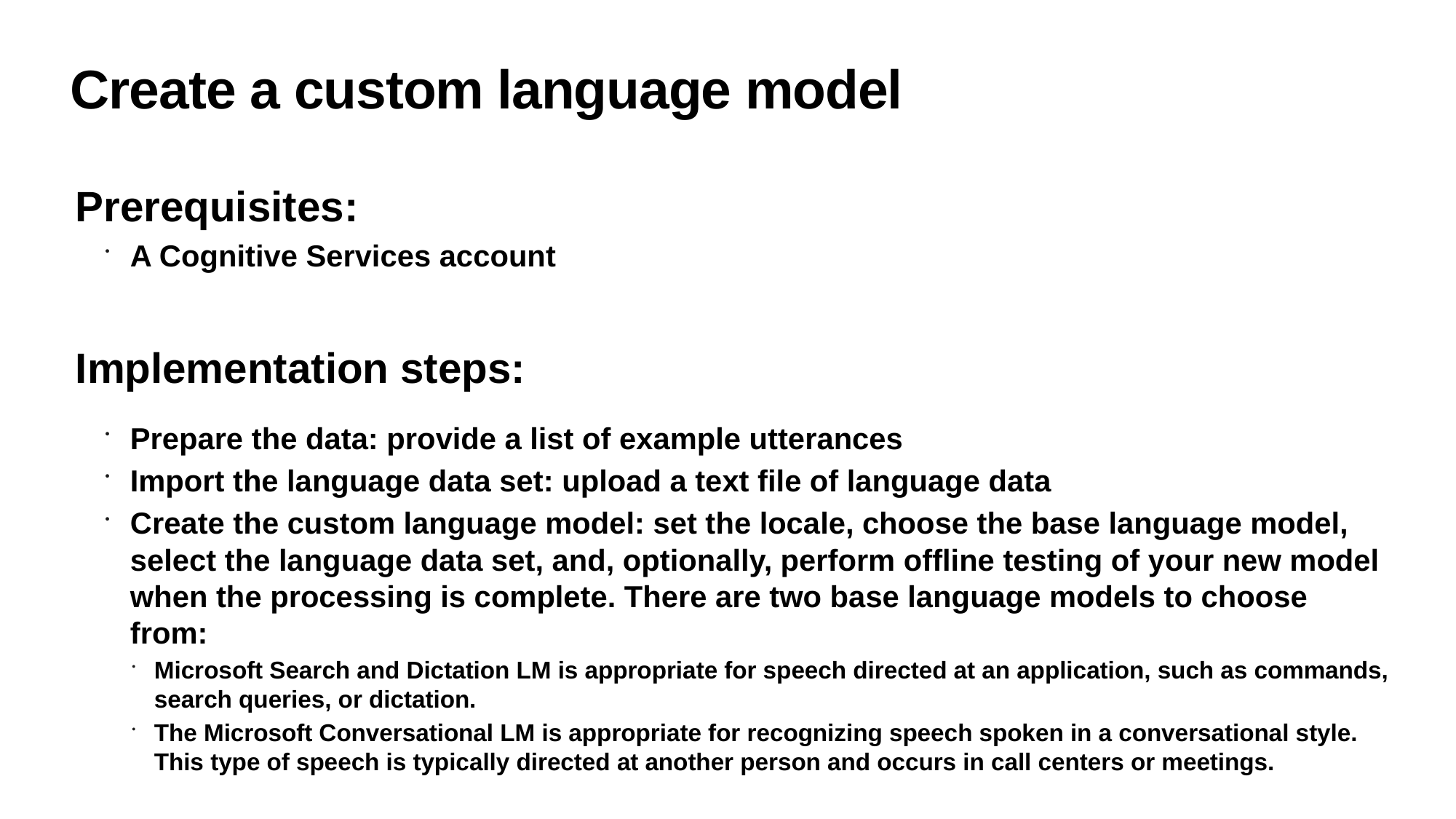

# Create a custom language model
Prerequisites:
A Cognitive Services account

Implementation steps:

Prepare the data: provide a list of example utterances
Import the language data set: upload a text file of language data
Create the custom language model: set the locale, choose the base language model, select the language data set, and, optionally, perform offline testing of your new model when the processing is complete. There are two base language models to choose from:
Microsoft Search and Dictation LM is appropriate for speech directed at an application, such as commands, search queries, or dictation.
The Microsoft Conversational LM is appropriate for recognizing speech spoken in a conversational style. This type of speech is typically directed at another person and occurs in call centers or meetings.